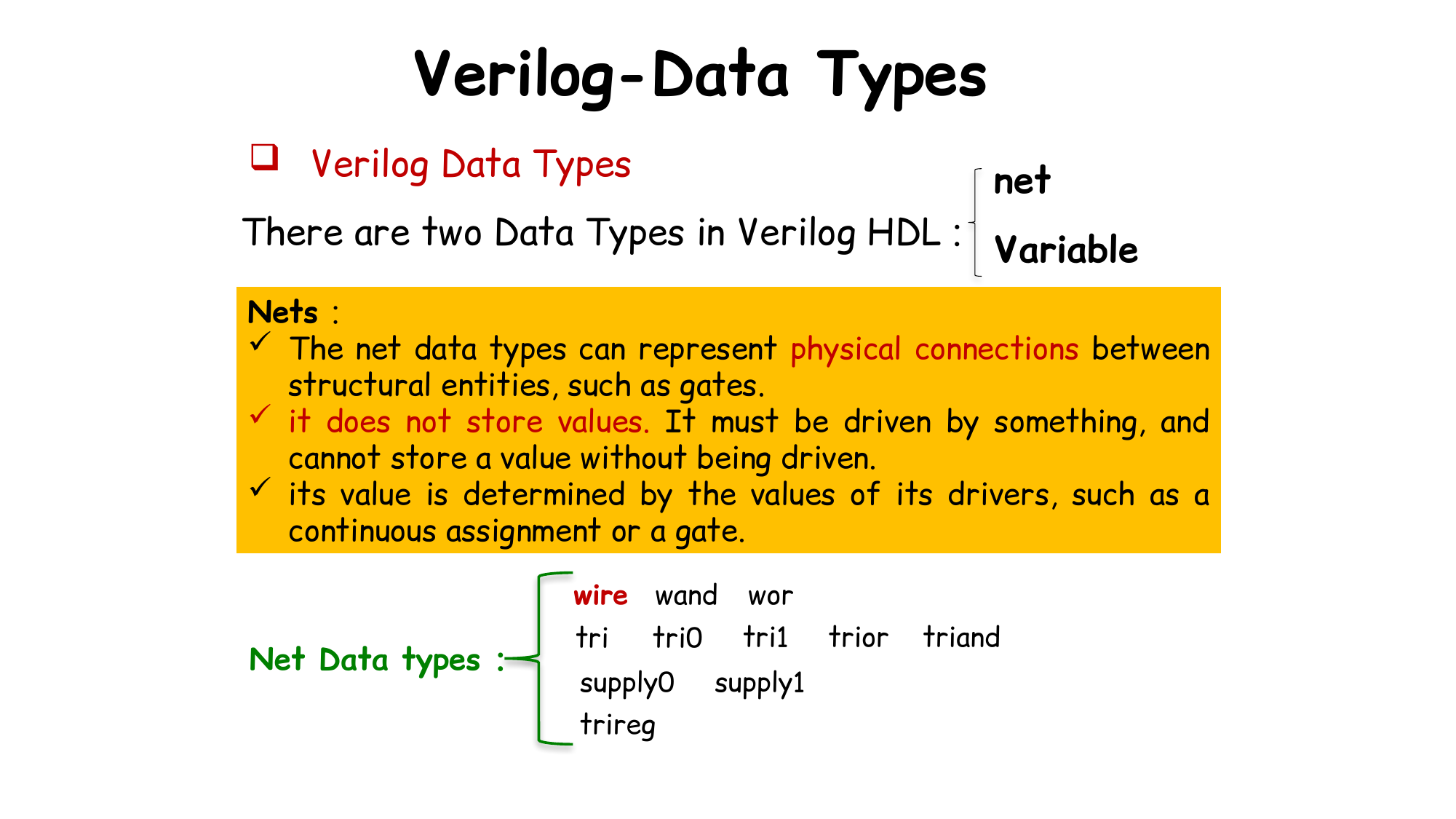

Verilog-Data Types

Verilog Data Types

net

Variable

There are two Data Types in Verilog HDL :
Nets :
The net data types can represent physical connections between structural entities, such as gates.
it does not store values. It must be driven by something, and cannot store a value without being driven.
its value is determined by the values of its drivers, such as a continuous assignment or a gate.
wire
wand
wor

tri1
trior
triand
tri0
tri
Net Data types :
supply1
supply0
trireg